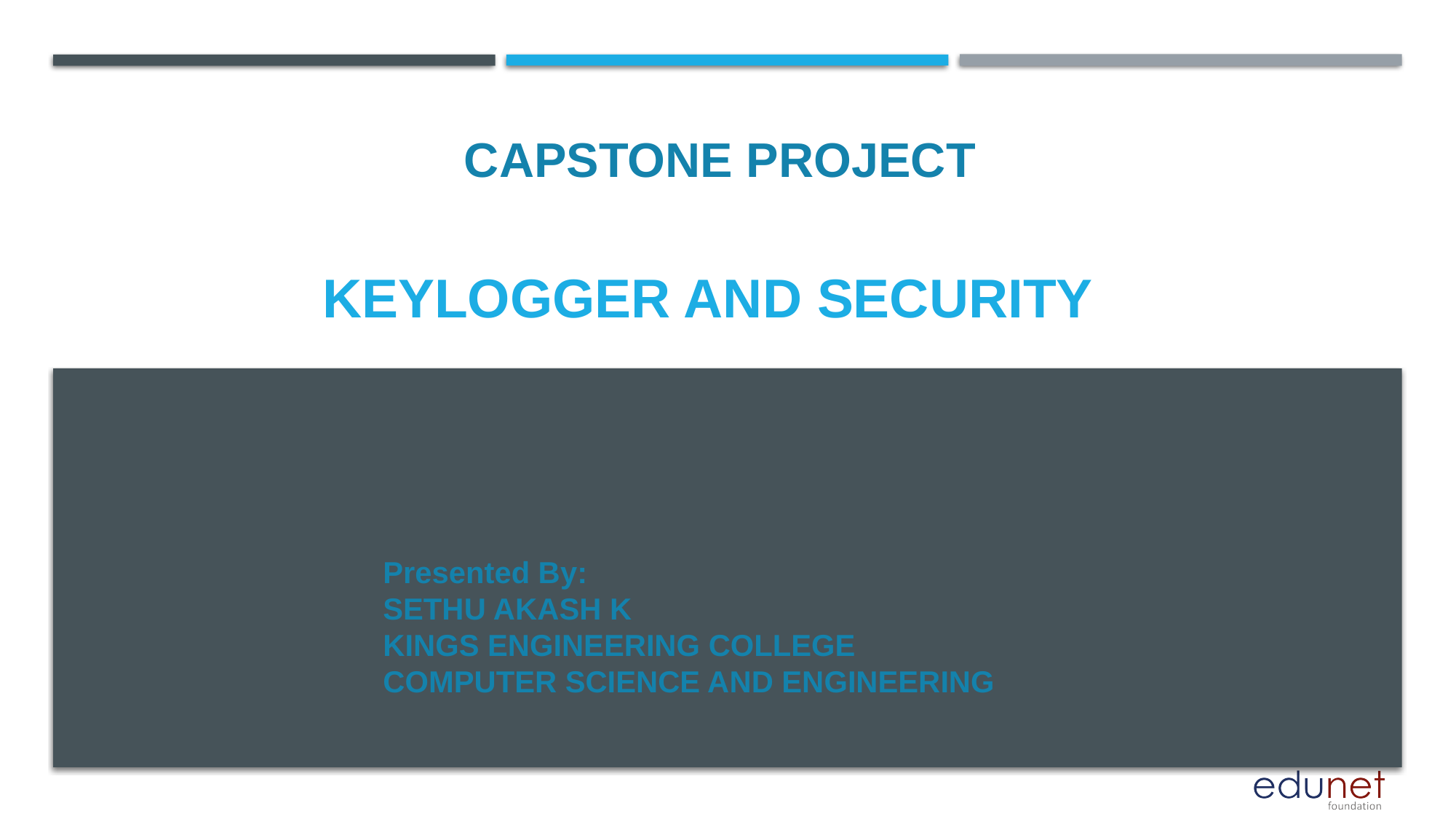

CAPSTONE PROJECT
# Keylogger and security
Presented By:
SETHU AKASH K
KINGS ENGINEERING COLLEGE
COMPUTER SCIENCE AND ENGINEERING